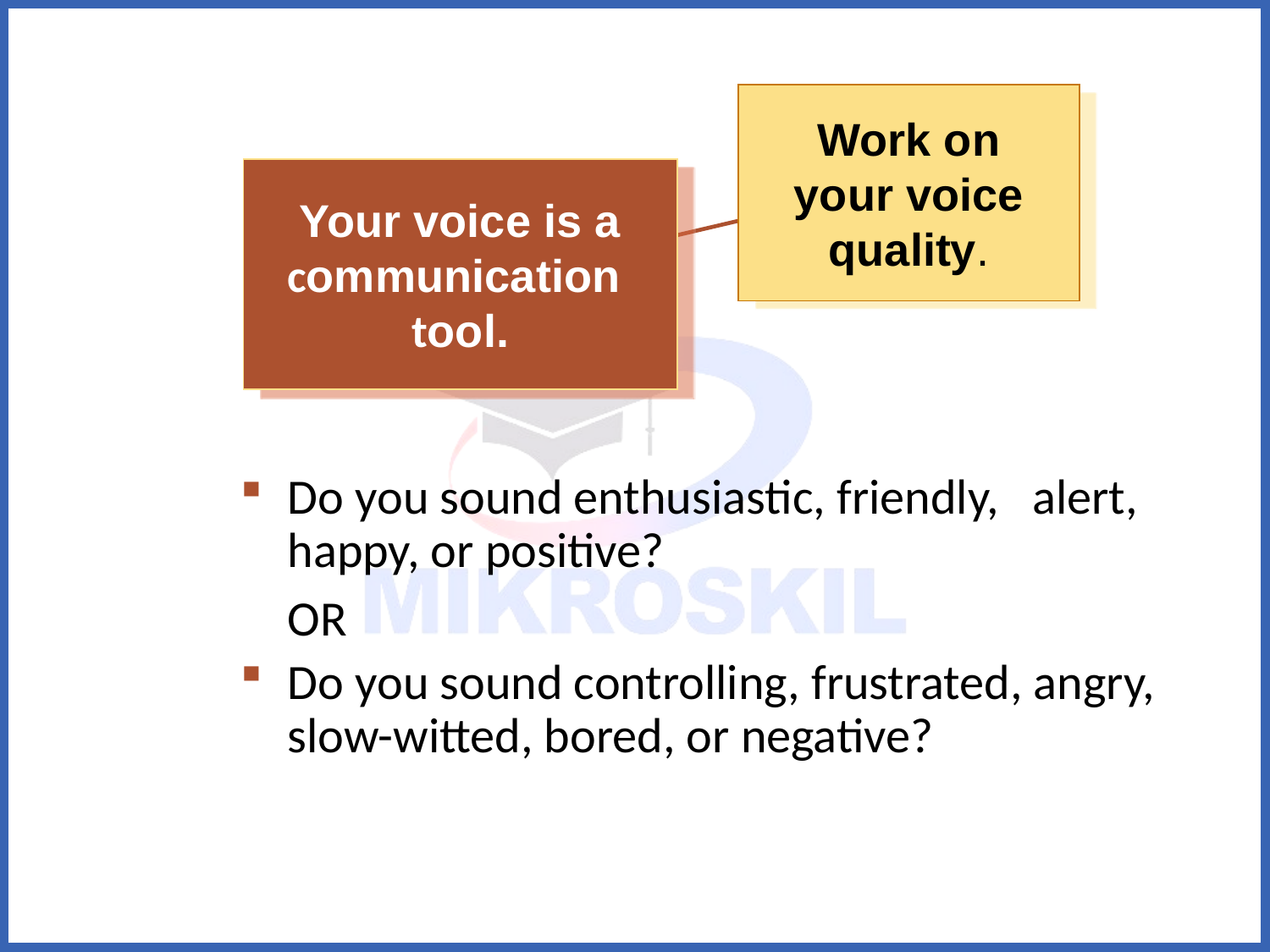

0
Work on
your voice
quality.
Your voice is a
communication
tool.

Do you sound enthusiastic, friendly,   alert, happy, or positive?
OR
Do you sound controlling, frustrated, angry, slow-witted, bored, or negative?